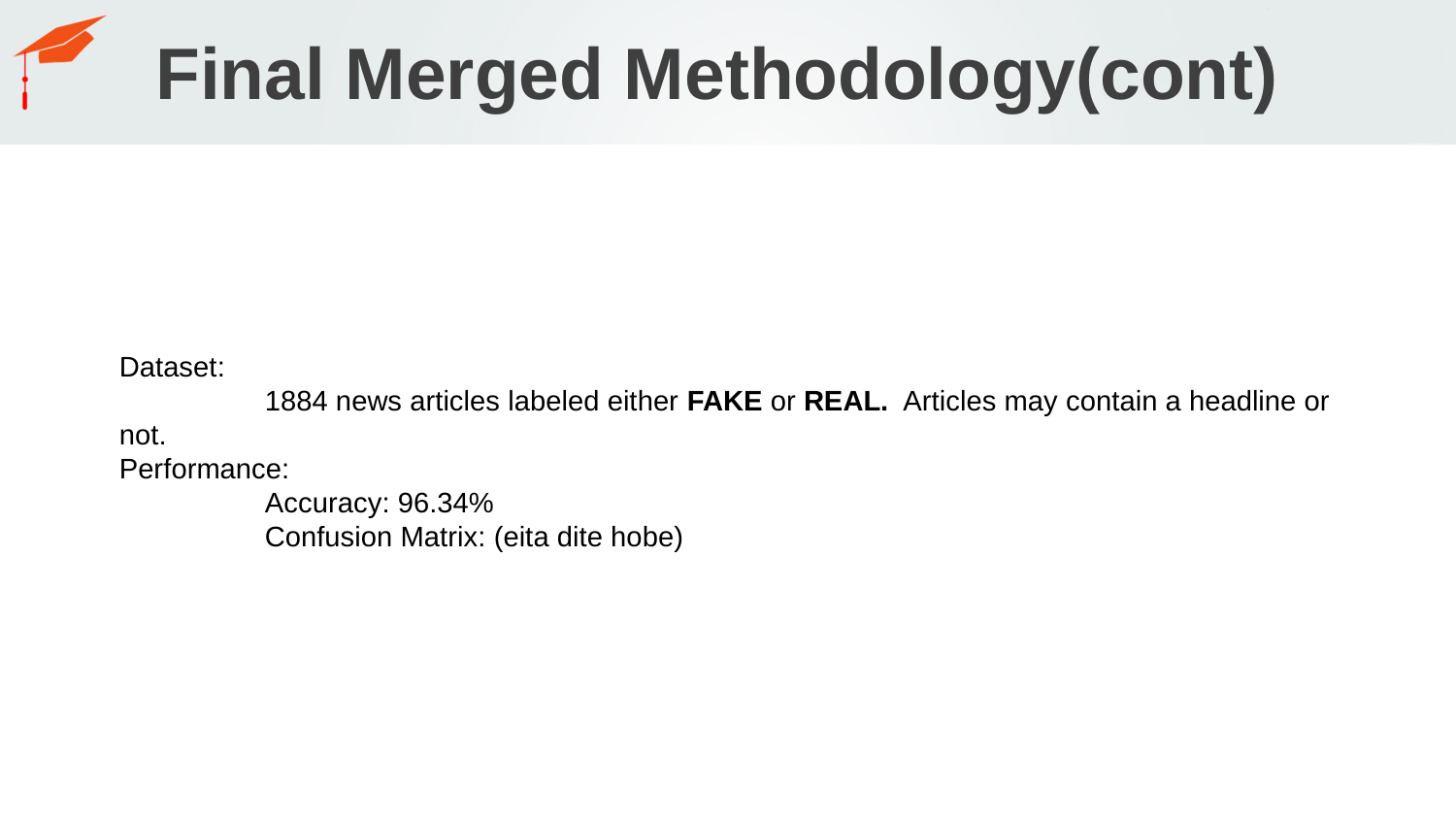

# Final Merged Methodology(cont)
Dataset:
	1884 news articles labeled either FAKE or REAL.  Articles may contain a headline or not.
Performance:
	Accuracy: 96.34%
	Confusion Matrix: (eita dite hobe)